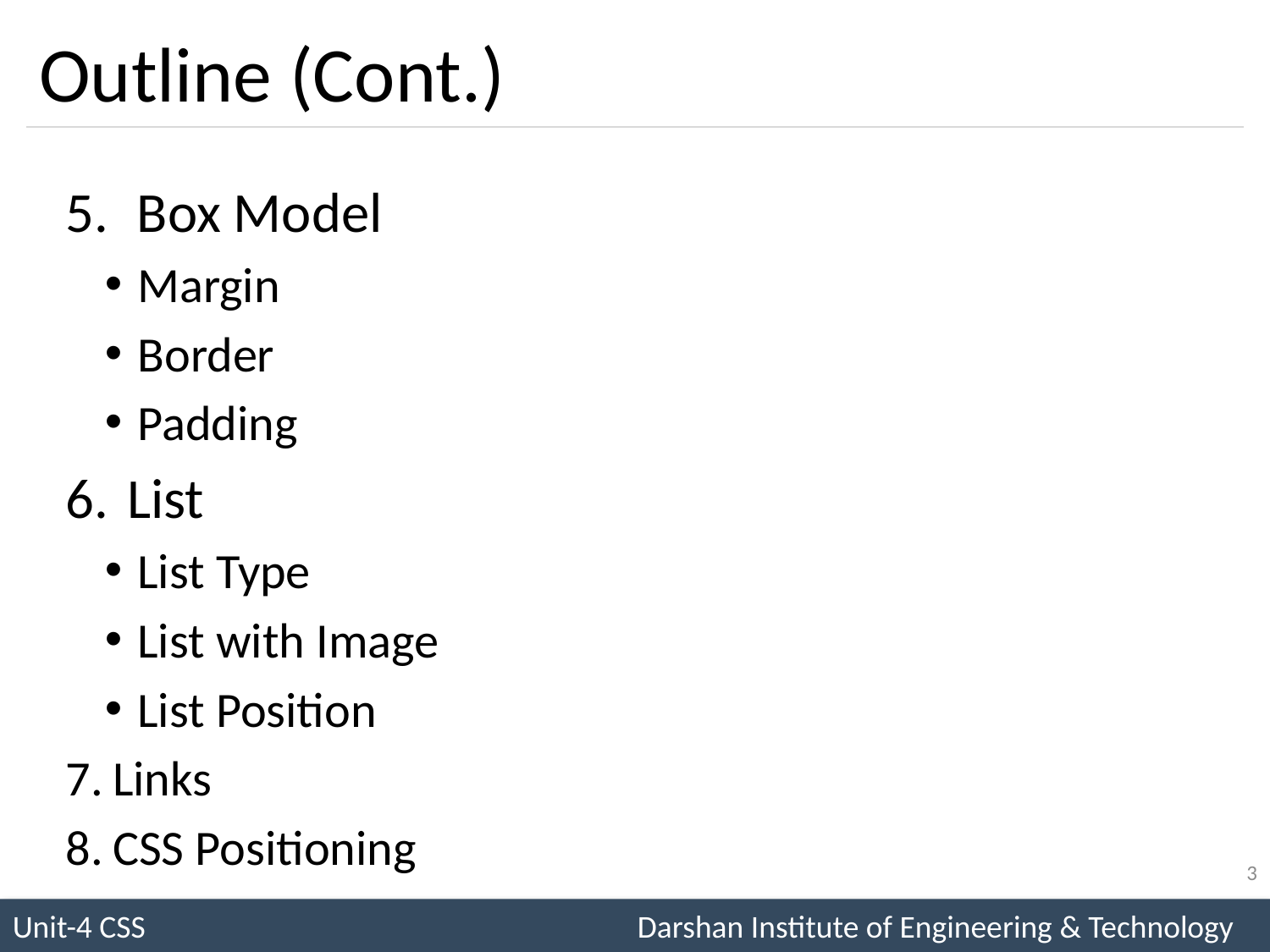

# Outline (Cont.)
Box Model
Margin
Border
Padding
List
List Type
List with Image
List Position
Links
CSS Positioning
3